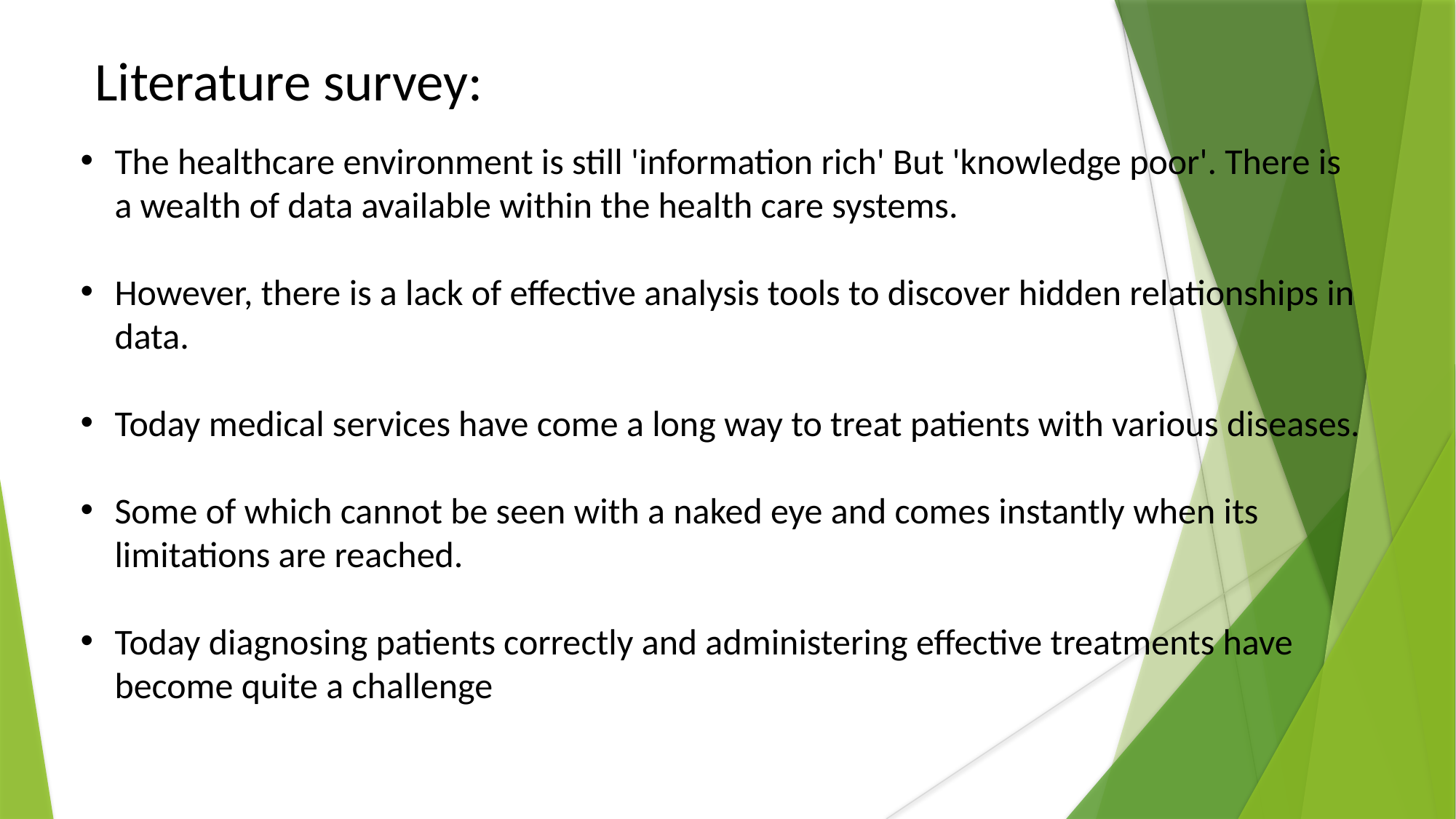

Literature survey:
The healthcare environment is still 'information rich' But 'knowledge poor'. There is a wealth of data available within the health care systems.

However, there is a lack of effective analysis tools to discover hidden relationships in data.

Today medical services have come a long way to treat patients with various diseases.

Some of which cannot be seen with a naked eye and comes instantly when its limitations are reached.

Today diagnosing patients correctly and administering effective treatments have become quite a challenge